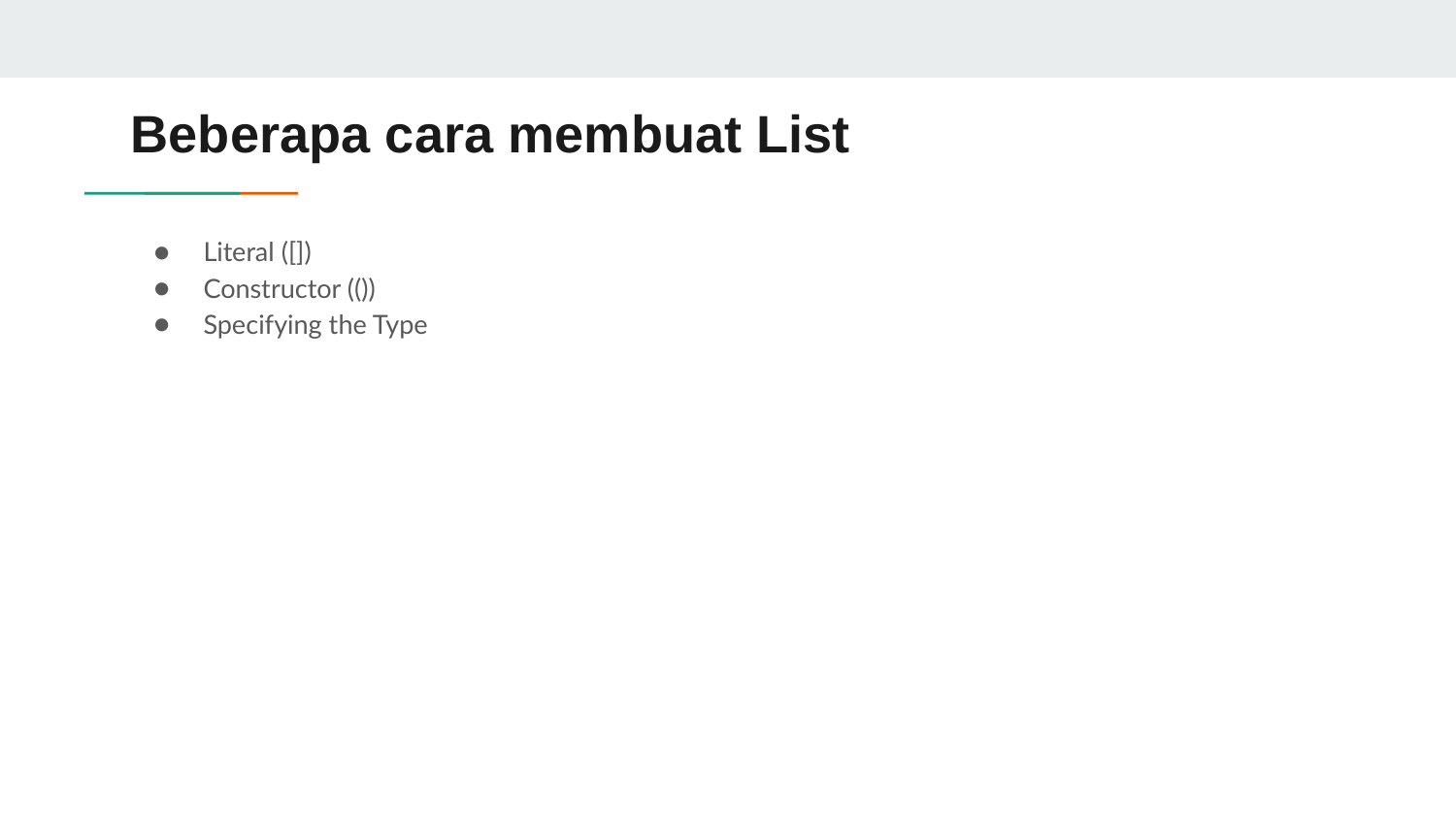

# Beberapa cara membuat List
Literal ([])
Constructor (())
Specifying the Type